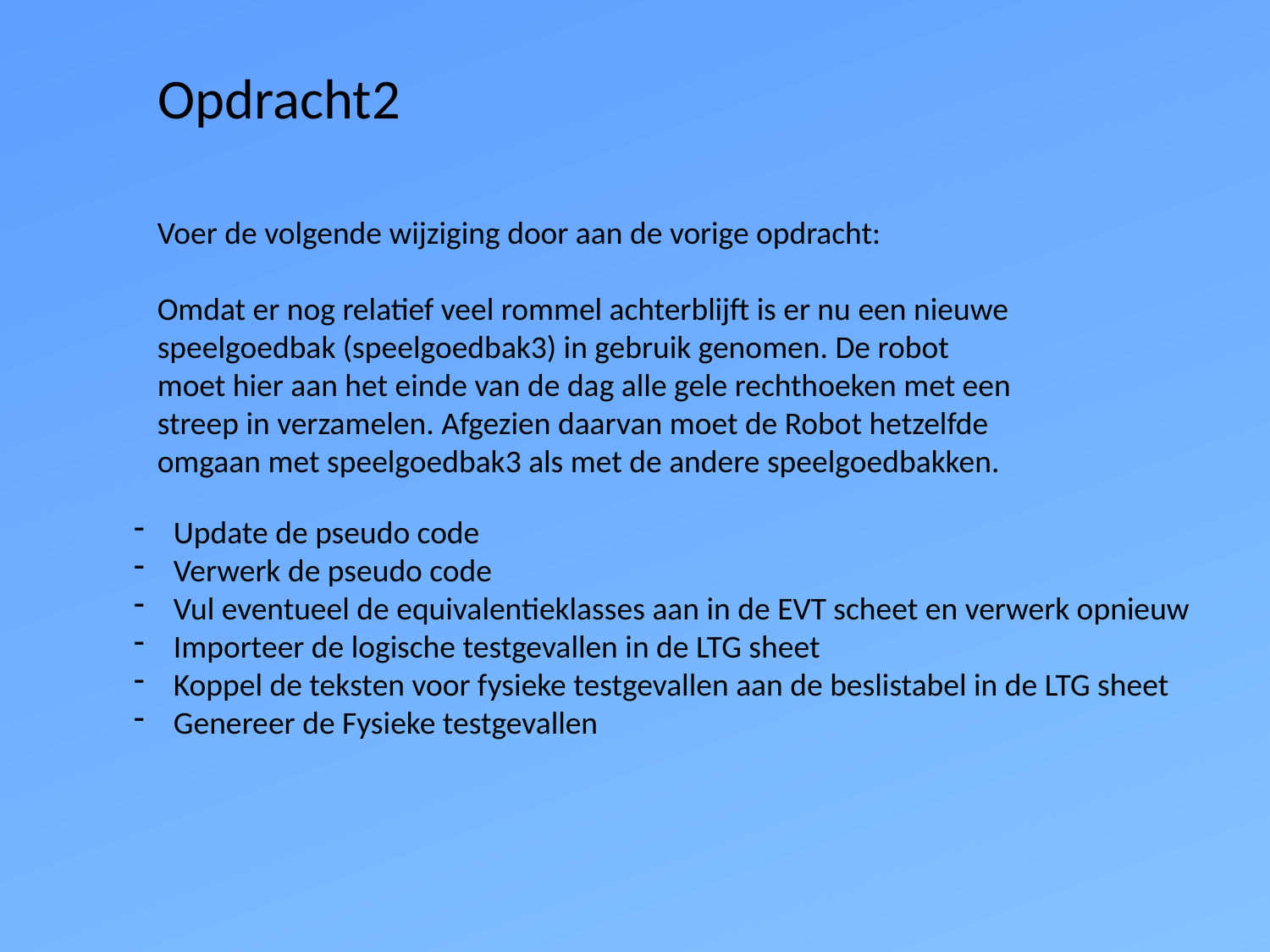

Opdracht2
Voer de volgende wijziging door aan de vorige opdracht:

Omdat er nog relatief veel rommel achterblijft is er nu een nieuwe speelgoedbak (speelgoedbak3) in gebruik genomen. De robot moet hier aan het einde van de dag alle gele rechthoeken met een streep in verzamelen. Afgezien daarvan moet de Robot hetzelfde omgaan met speelgoedbak3 als met de andere speelgoedbakken.
Update de pseudo code
Verwerk de pseudo code
Vul eventueel de equivalentieklasses aan in de EVT scheet en verwerk opnieuw
Importeer de logische testgevallen in de LTG sheet
Koppel de teksten voor fysieke testgevallen aan de beslistabel in de LTG sheet
Genereer de Fysieke testgevallen